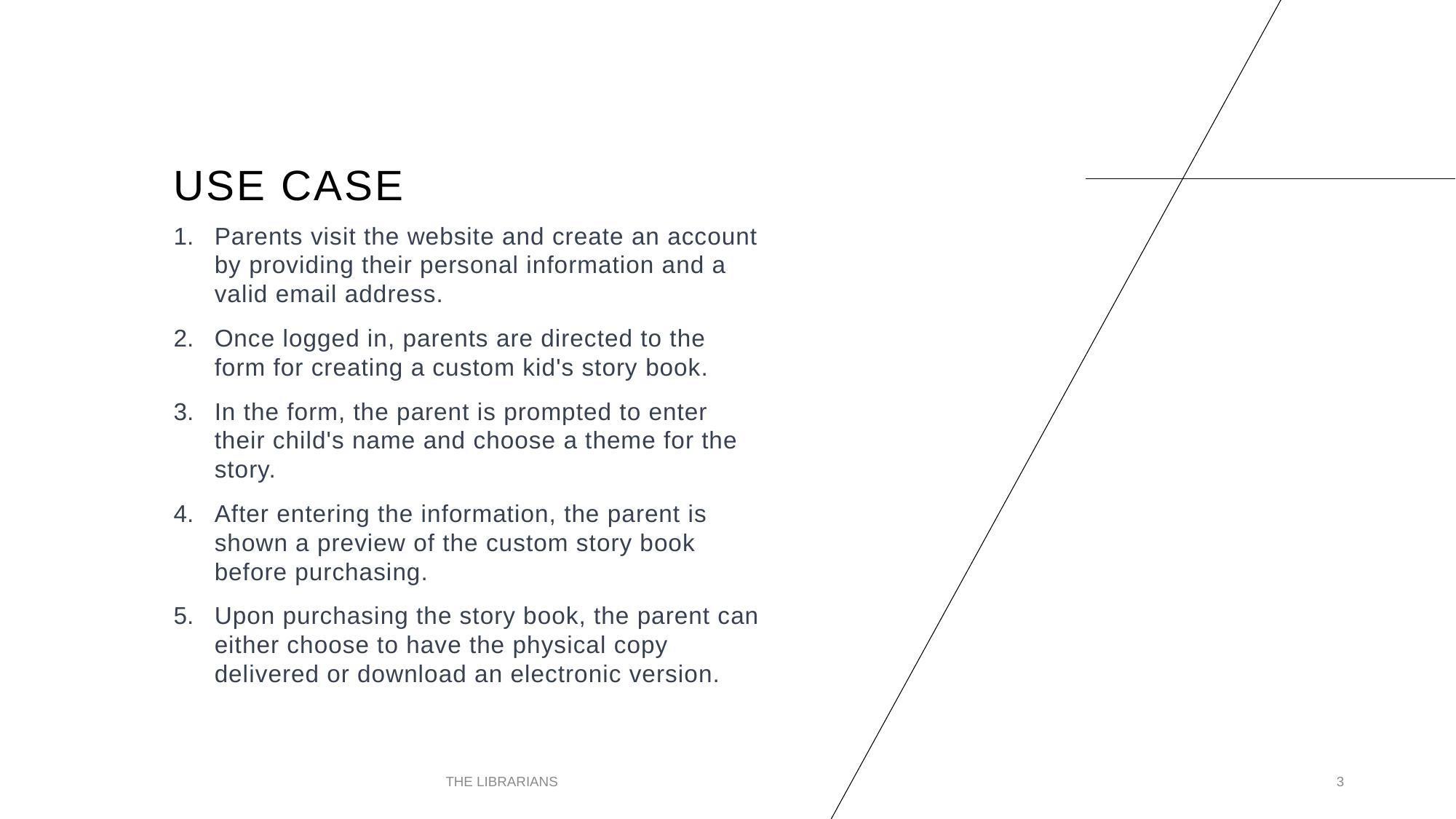

# Use Case
Parents visit the website and create an account by providing their personal information and a valid email address.
Once logged in, parents are directed to the form for creating a custom kid's story book.
In the form, the parent is prompted to enter their child's name and choose a theme for the story.
After entering the information, the parent is shown a preview of the custom story book before purchasing.
Upon purchasing the story book, the parent can either choose to have the physical copy delivered or download an electronic version.
THE LIBRARIANS
3